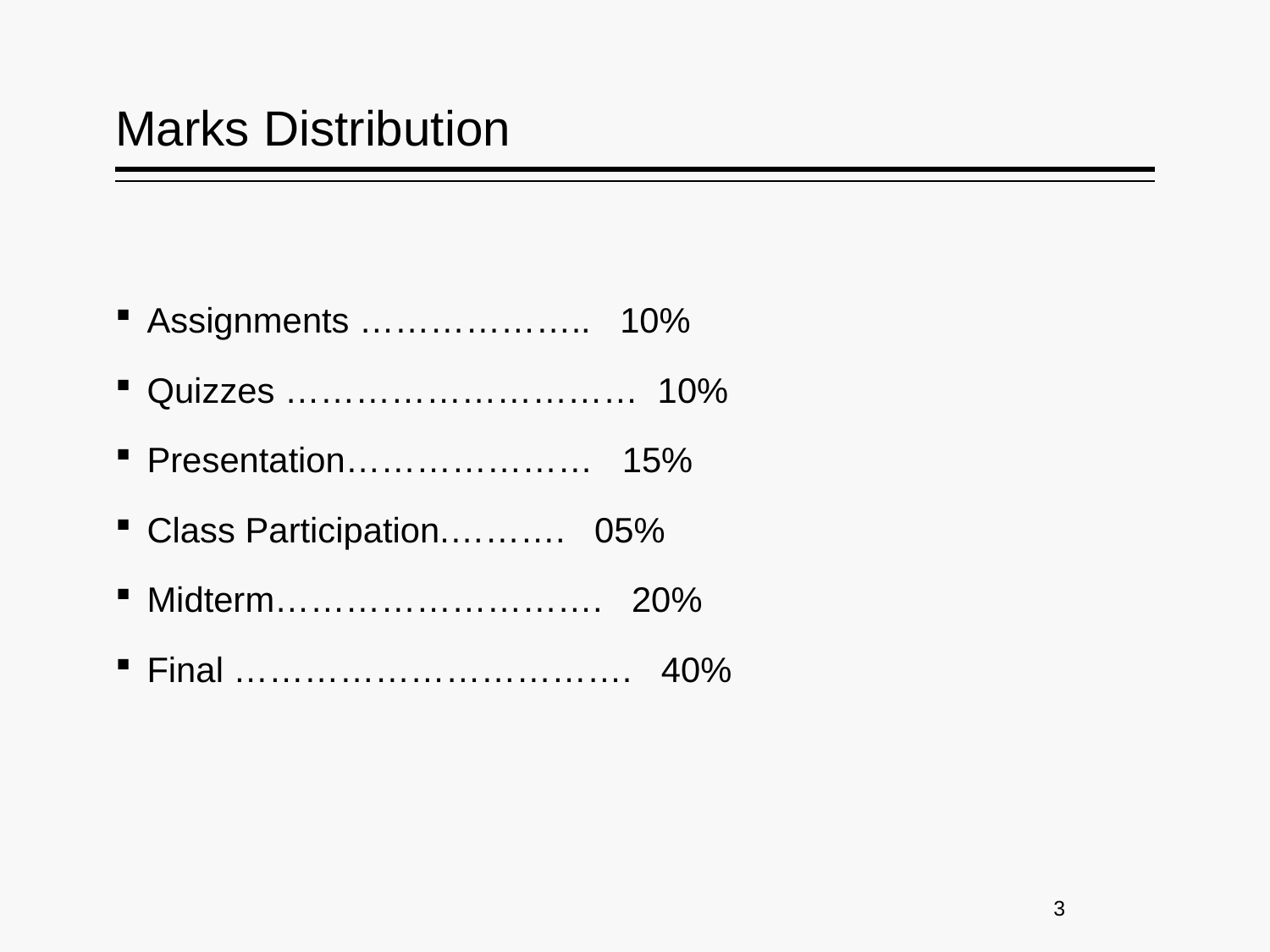

# Marks Distribution

Assignments ………………..   10%
Quizzes …………………………  10%
Presentation…………………   15%
Class Participation.……….   05%
Midterm……………………….   20%
Final …………………………….   40%
3